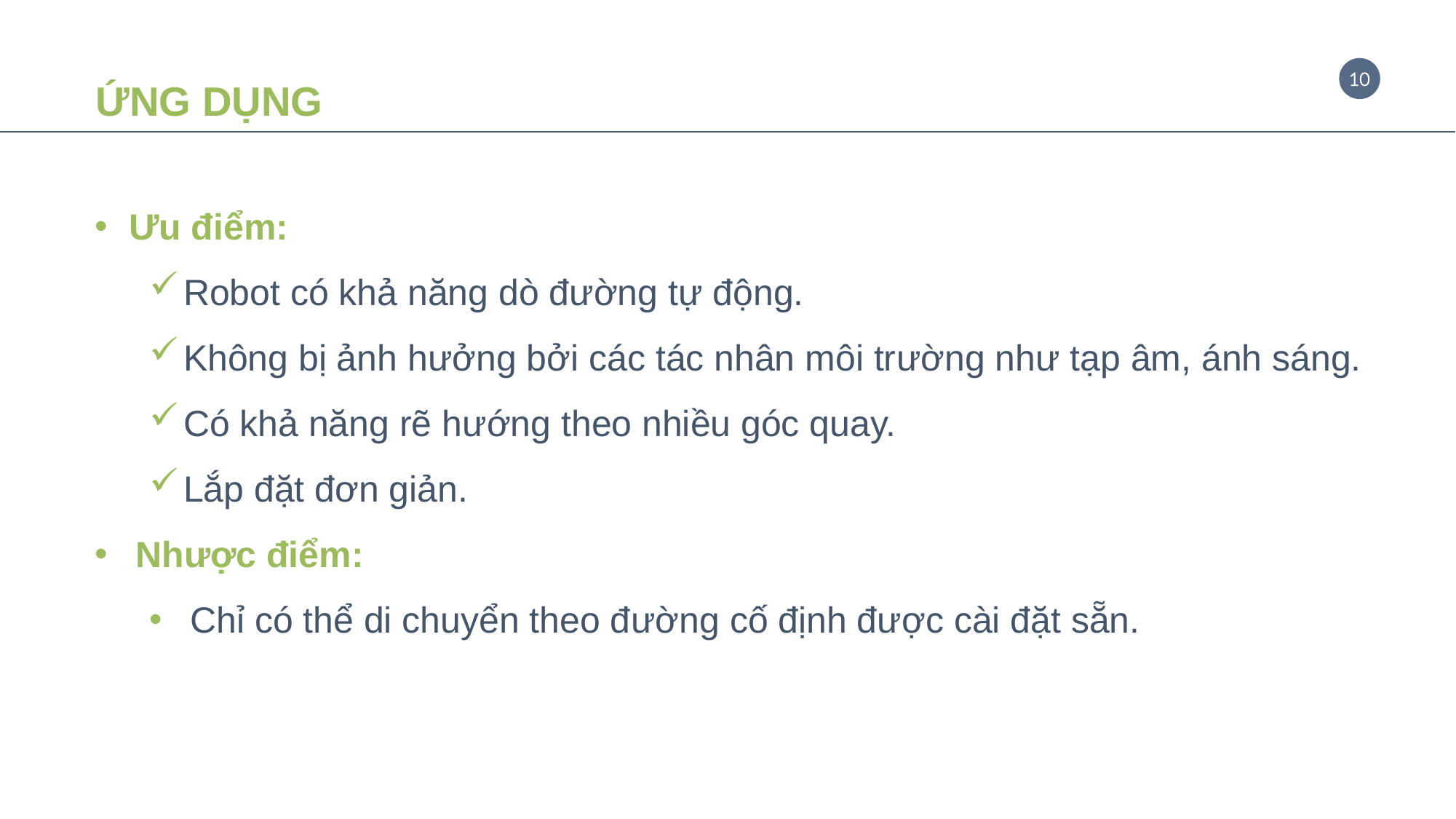

ỨNG DỤNG
Ưu điểm:
Robot có khả năng dò đường tự động.
Không bị ảnh hưởng bởi các tác nhân môi trường như tạp âm, ánh sáng.
Có khả năng rẽ hướng theo nhiều góc quay.
Lắp đặt đơn giản.
Nhược điểm:
Chỉ có thể di chuyển theo đường cố định được cài đặt sẵn.